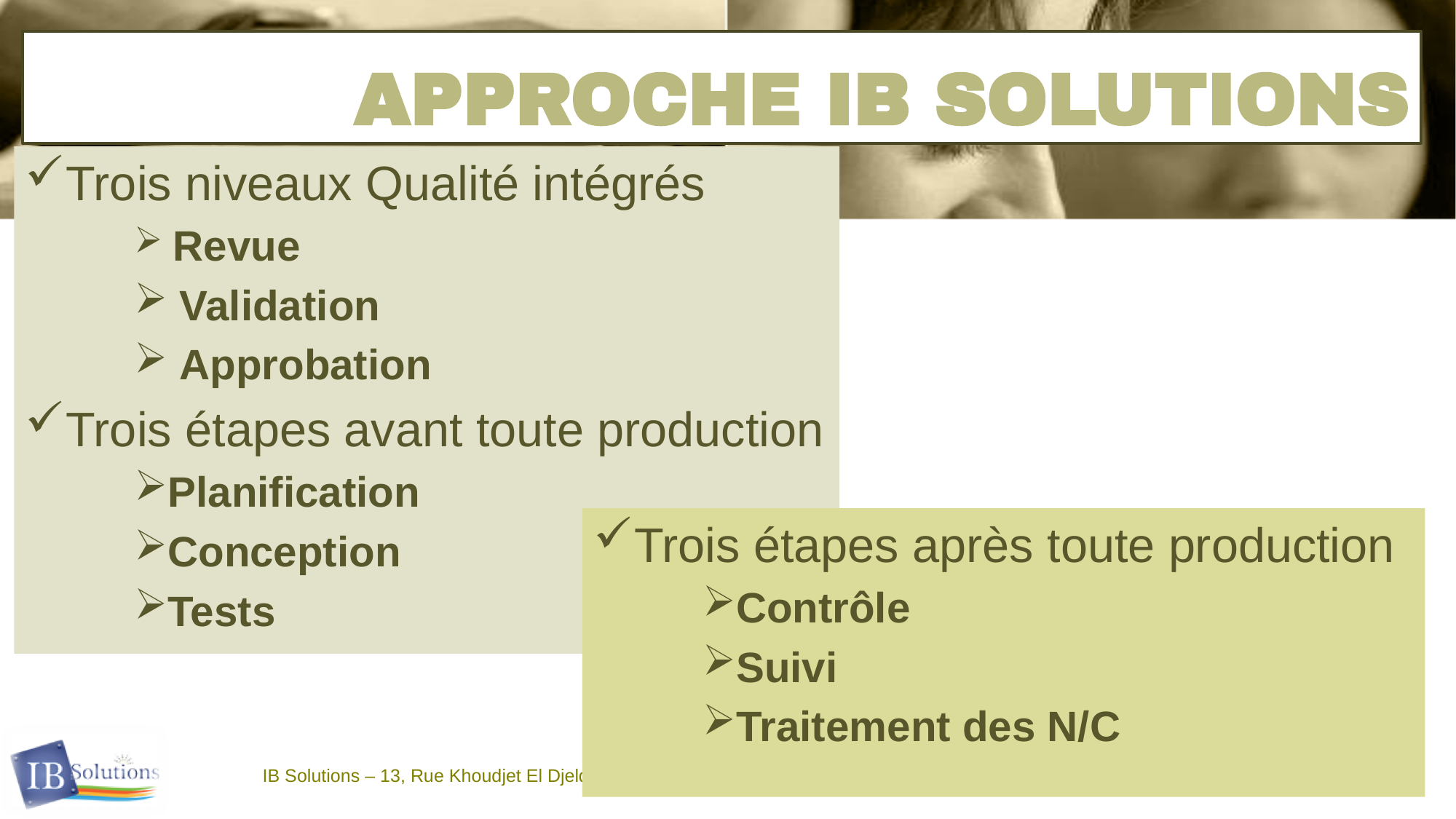

# Approche IB Solutions
Trois niveaux Qualité intégrés
 Revue
 Validation
 Approbation
Trois étapes avant toute production
Planification
Conception
Tests
Trois étapes après toute production
Contrôle
Suivi
Traitement des N/C
14
IB Solutions – 13, Rue Khoudjet El Djeld – Les sources Birmandreis – Tél 021562636 Fax 021562639- www.ibsolutions-dz.com